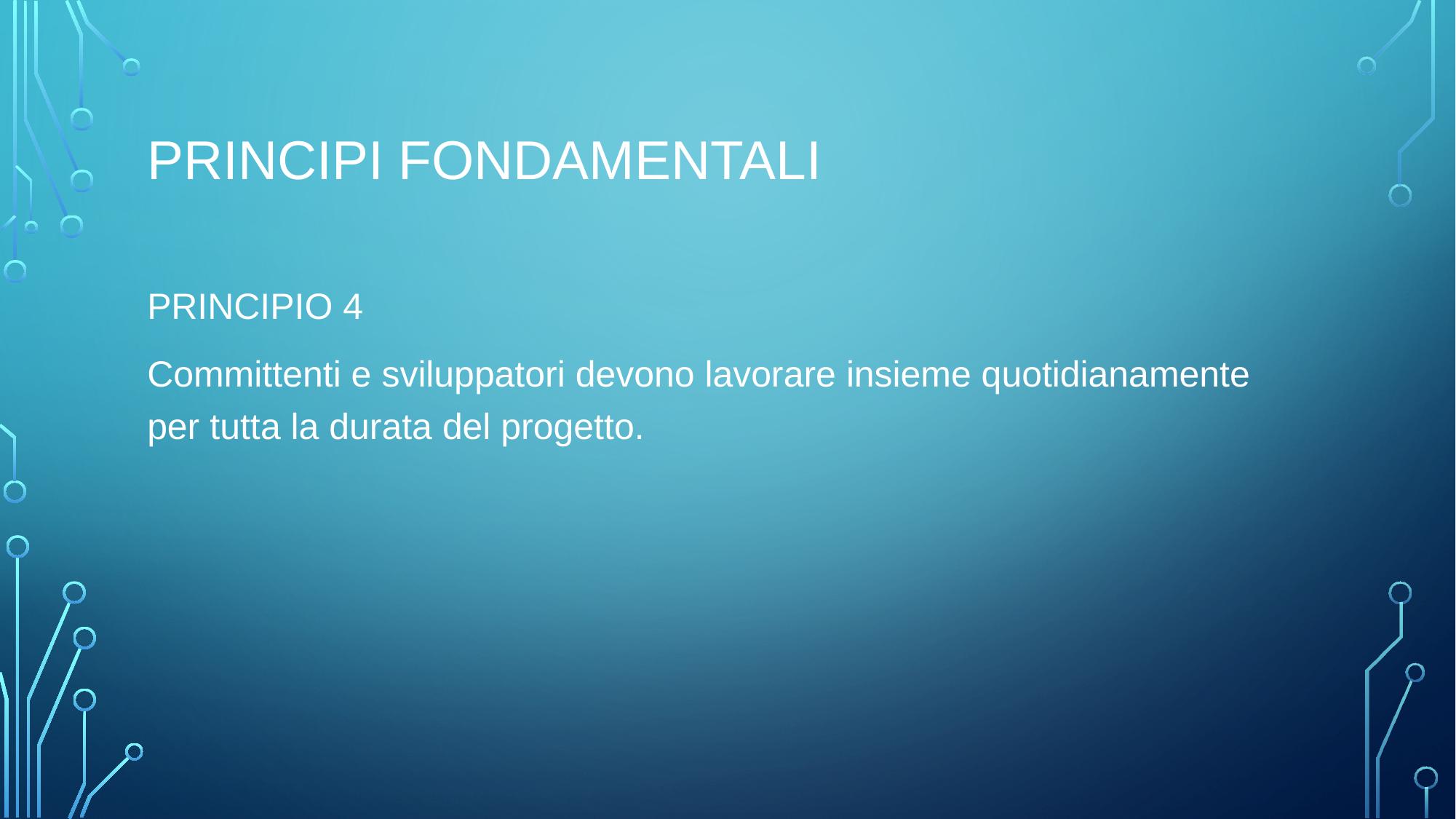

# Principi Fondamentali
PRINCIPIO 4
Committenti e sviluppatori devono lavorare insieme quotidianamente per tutta la durata del progetto.